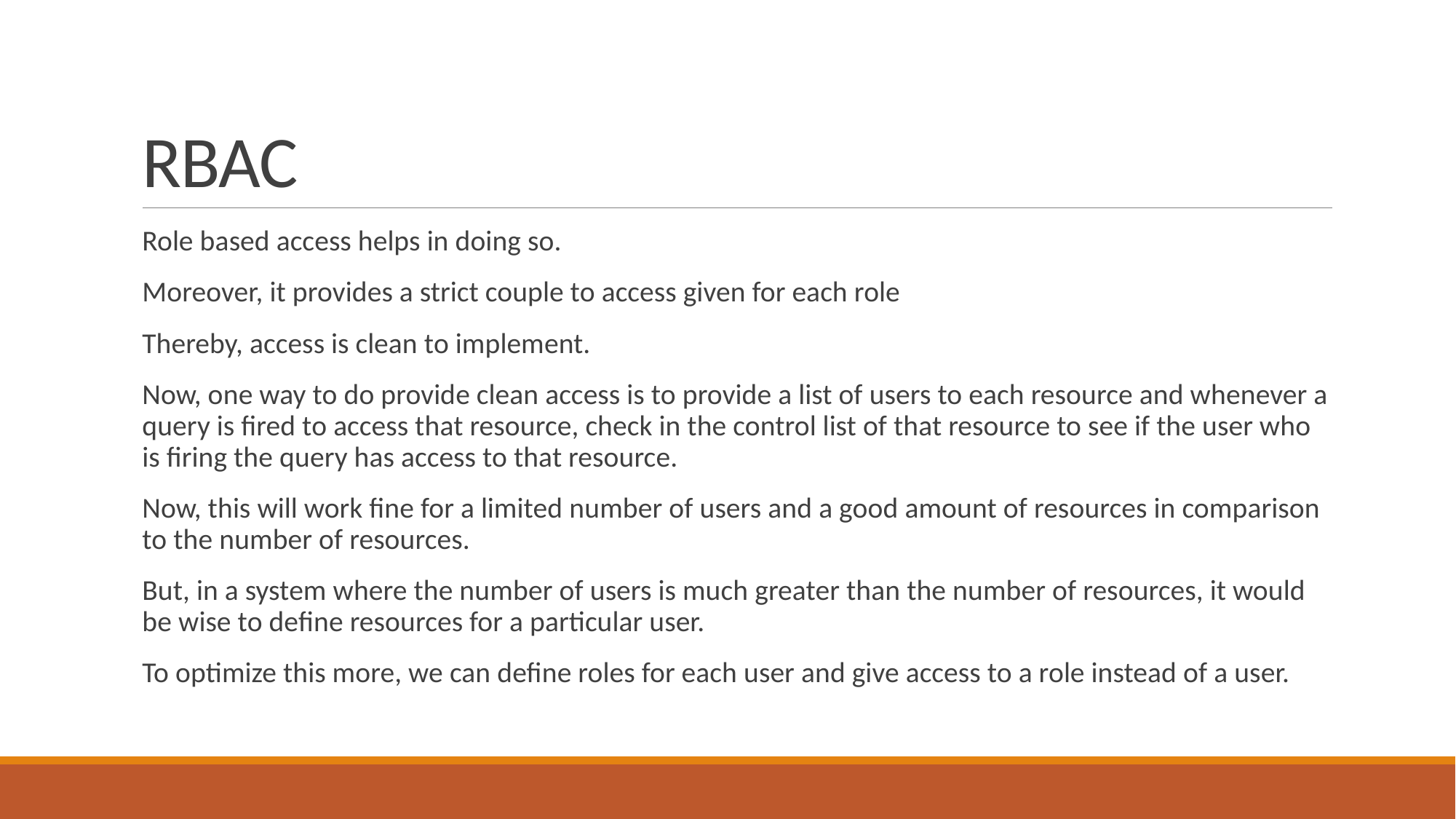

# RBAC
Role based access helps in doing so.
Moreover, it provides a strict couple to access given for each role
Thereby, access is clean to implement.
Now, one way to do provide clean access is to provide a list of users to each resource and whenever a query is fired to access that resource, check in the control list of that resource to see if the user who is firing the query has access to that resource.
Now, this will work fine for a limited number of users and a good amount of resources in comparison to the number of resources.
But, in a system where the number of users is much greater than the number of resources, it would be wise to define resources for a particular user.
To optimize this more, we can define roles for each user and give access to a role instead of a user.